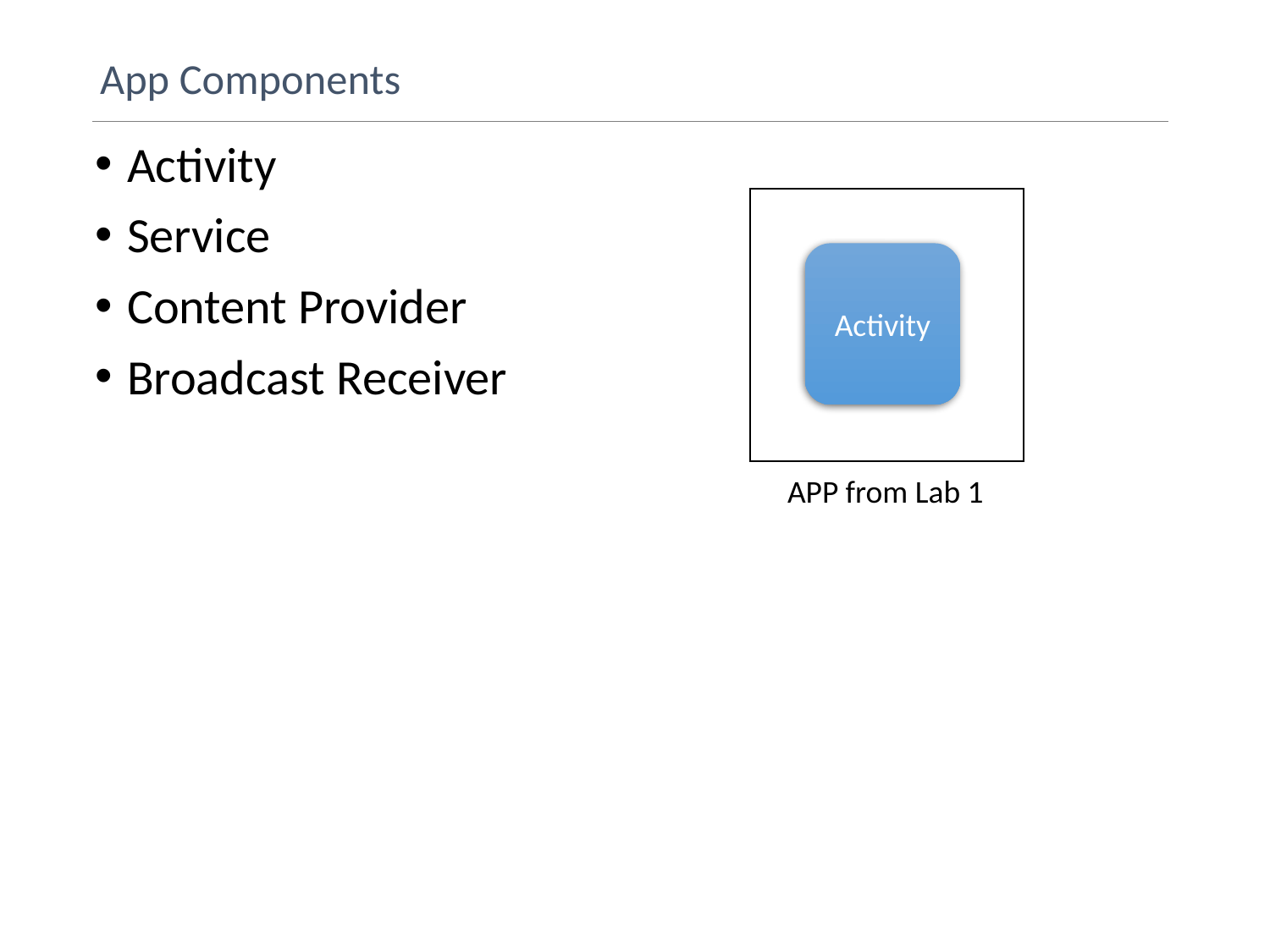

# App Components
Activity
Service
Content Provider
Broadcast Receiver

Activity
APP from Lab 1